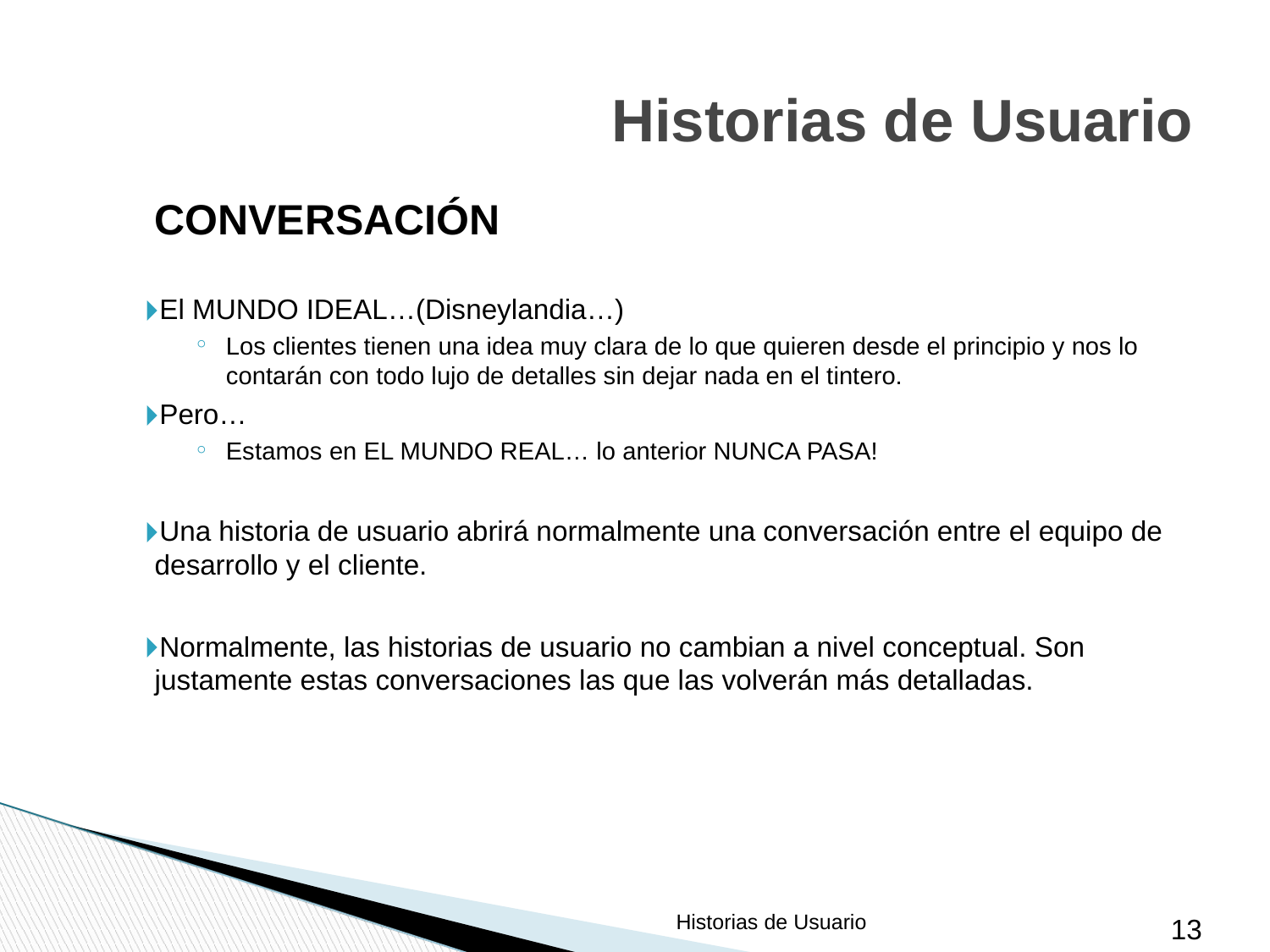

Historias de Usuario
CONVERSACIÓN

El MUNDO IDEAL…(Disneylandia…)
Los clientes tienen una idea muy clara de lo que quieren desde el principio y nos lo contarán con todo lujo de detalles sin dejar nada en el tintero.
Pero…
Estamos en EL MUNDO REAL… lo anterior NUNCA PASA!

Una historia de usuario abrirá normalmente una conversación entre el equipo de desarrollo y el cliente.

Normalmente, las historias de usuario no cambian a nivel conceptual. Son justamente estas conversaciones las que las volverán más detalladas.

Historias de Usuario
13